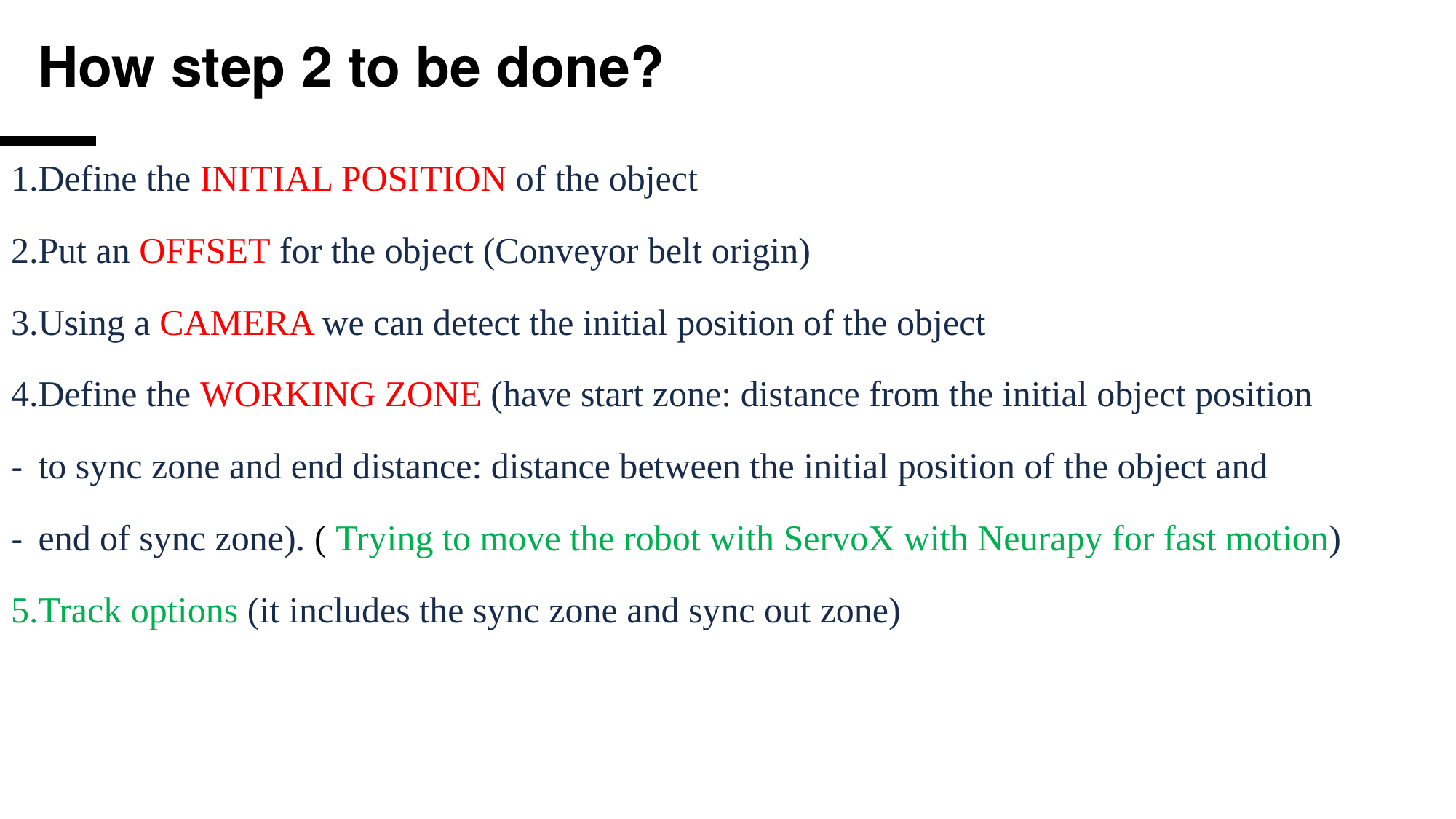

# How step 2 to be done?
Define the INITIAL POSITION of the object
Put an OFFSET for the object (Conveyor belt origin)
Using a CAMERA we can detect the initial position of the object
Define the WORKING ZONE (have start zone: distance from the initial object position
to sync zone and end distance: distance between the initial position of the object and
end of sync zone). ( Trying to move the robot with ServoX with Neurapy for fast motion)
Track options (it includes the sync zone and sync out zone)